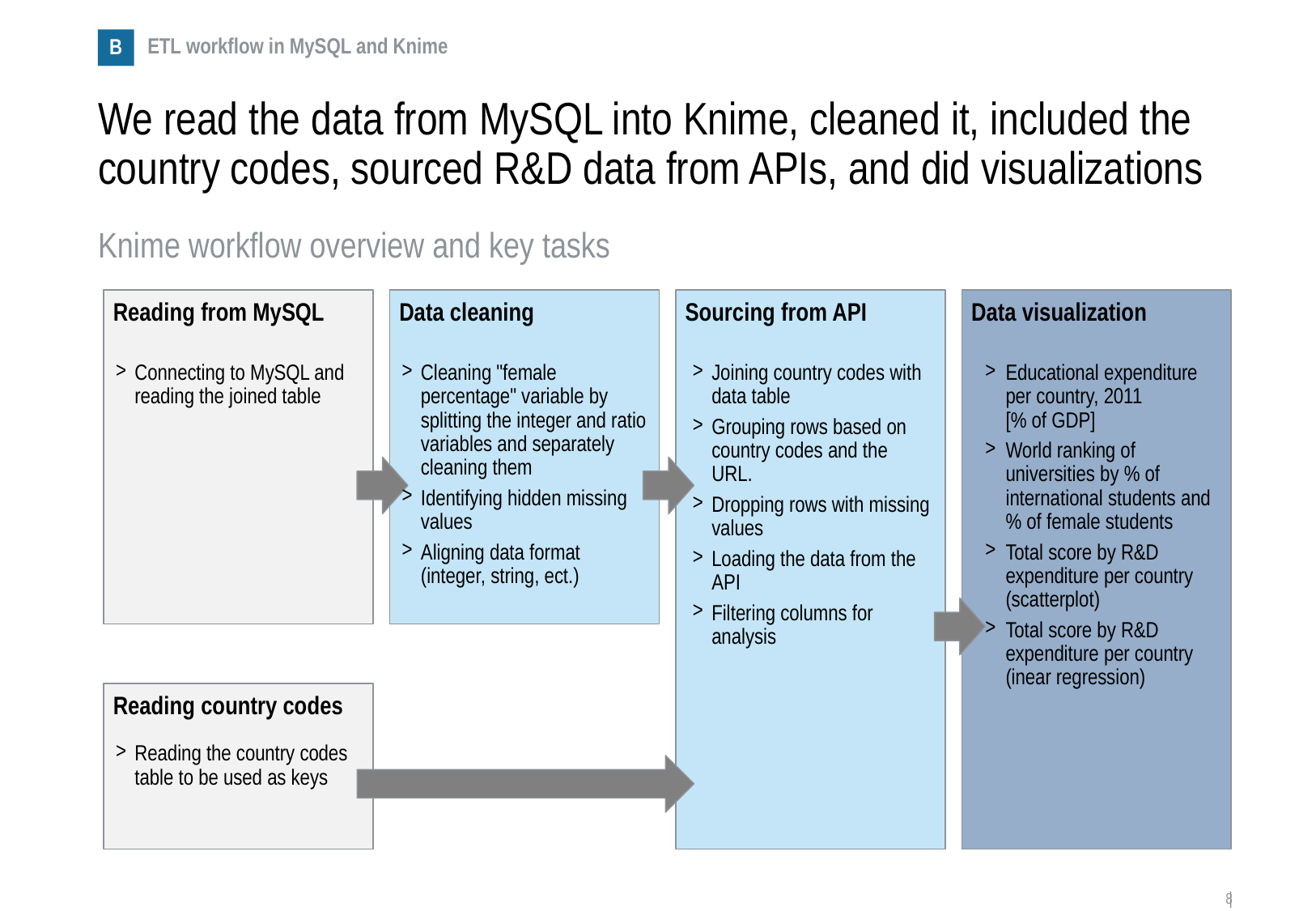

B
ETL workflow in MySQL and Knime
# We read the data from MySQL into Knime, cleaned it, included the country codes, sourced R&D data from APIs, and did visualizations
Knime workflow overview and key tasks
Reading from MySQL
Data cleaning
Sourcing from API
Data visualization

Connecting to MySQL and reading the joined table
Cleaning "female percentage" variable by splitting the integer and ratio variables and separately cleaning them
Identifying hidden missing values
Aligning data format (integer, string, ect.)
Joining country codes with data table
Grouping rows based on country codes and the URL.
Dropping rows with missing values
Loading the data from the API
Filtering columns for analysis
Educational expenditure per country, 2011
[% of GDP]
World ranking of universities by % of international students and % of female students
Total score by R&D expenditure per country (scatterplot)
Total score by R&D expenditure per country (inear regression)

Reading country codes
Reading the country codes table to be used as keys